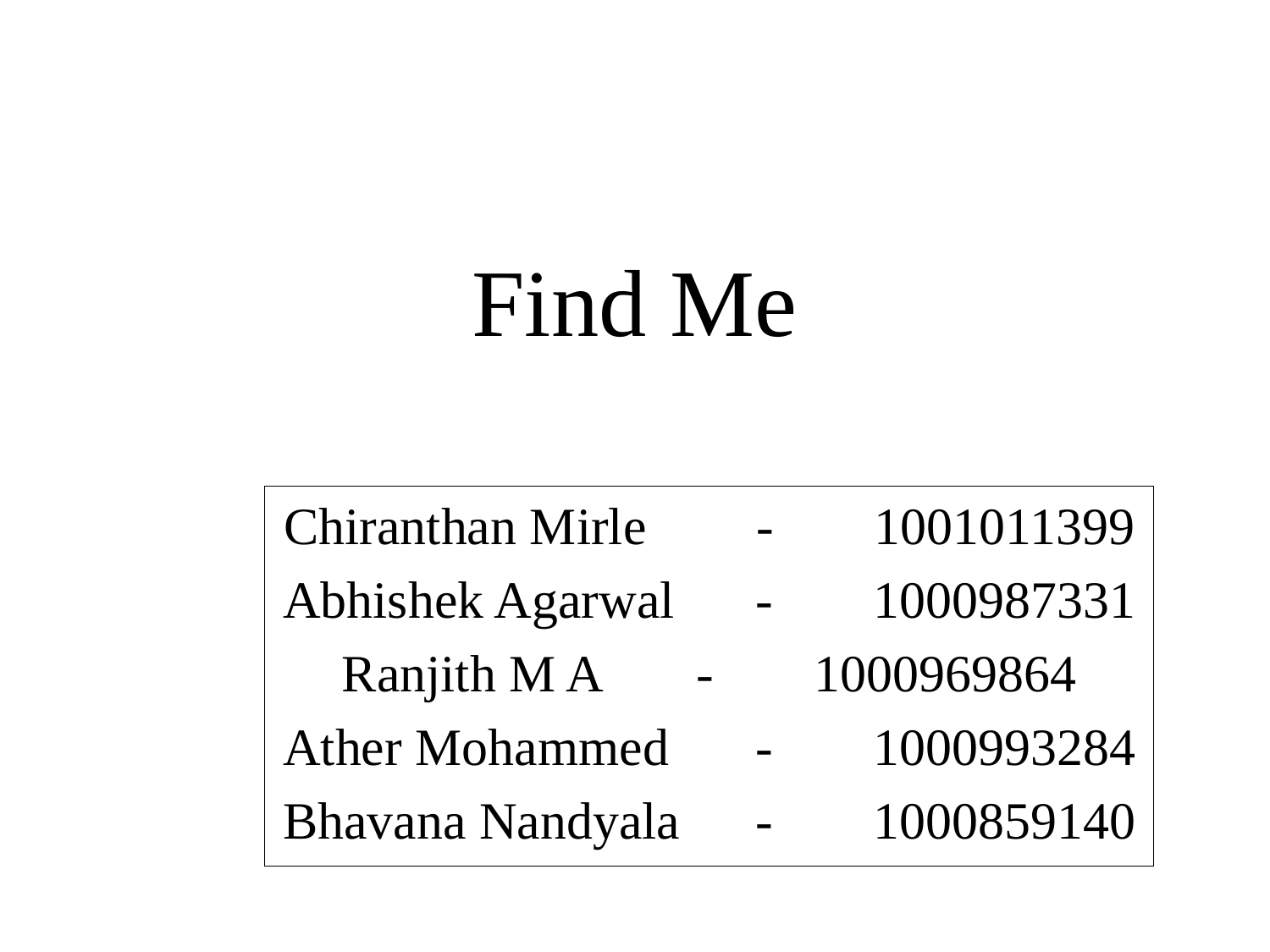

# Find Me
Chiranthan Mirle	-	1001011399
Abhishek Agarwal	-	1000987331
Ranjith M A		-   	1000969864
Ather Mohammed	-	1000993284
Bhavana Nandyala	-	1000859140